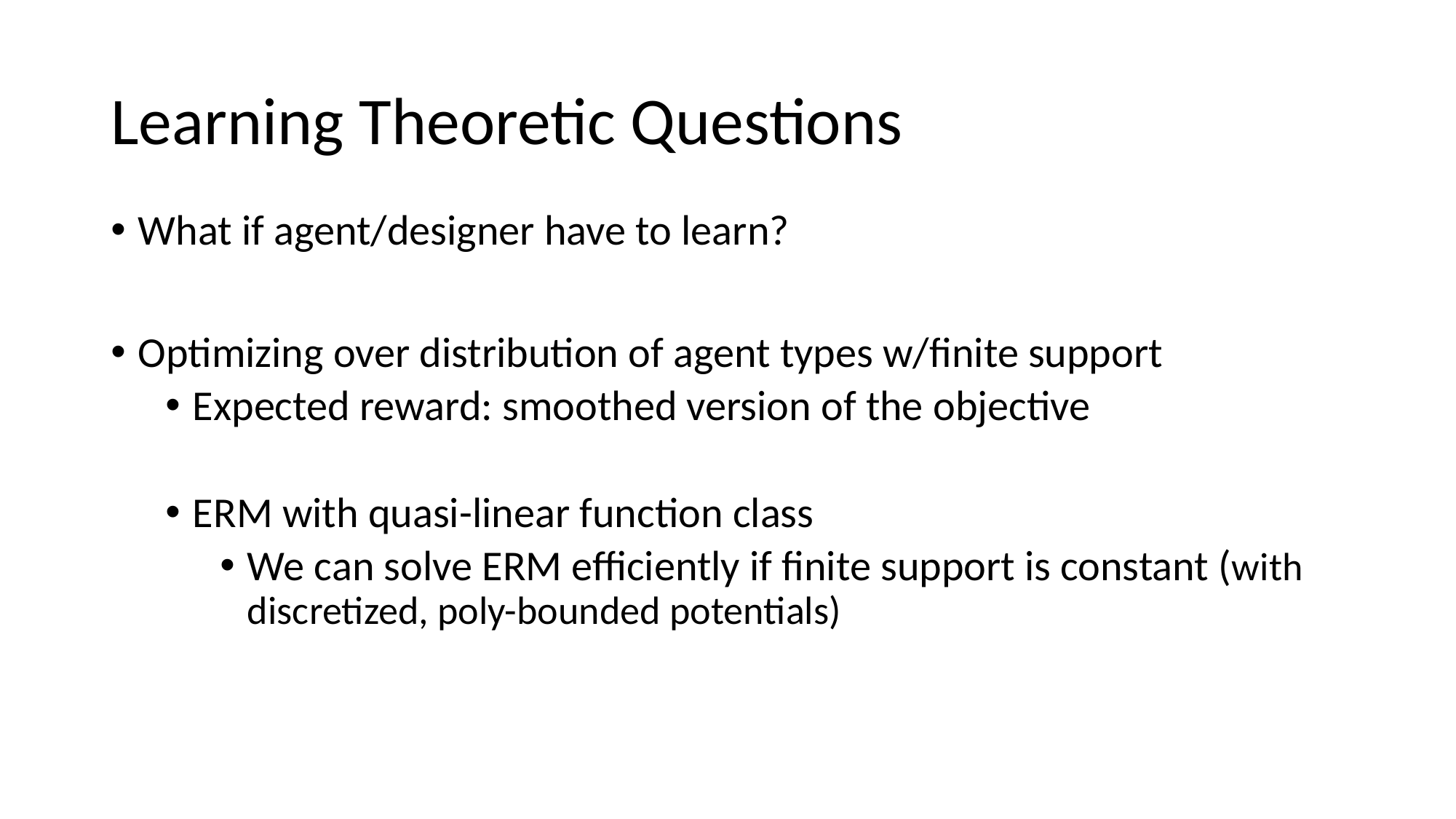

# Learning Theoretic Questions
What if agent/designer have to learn?

Optimizing over distribution of agent types w/finite support
Expected reward: smoothed version of the objective

ERM with quasi-linear function class
We can solve ERM efficiently if finite support is constant (with discretized, poly-bounded potentials)